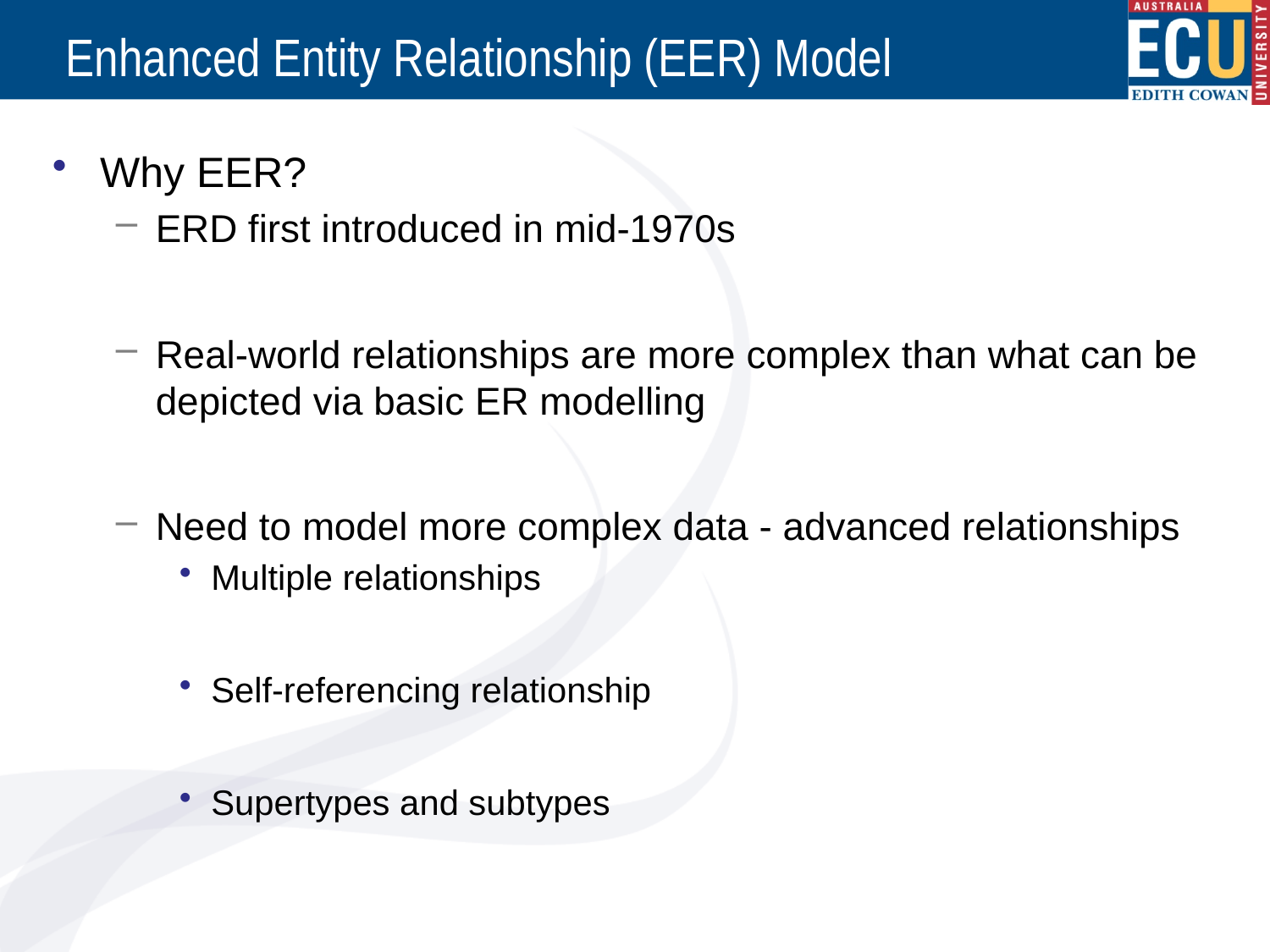

# Enhanced Entity Relationship (EER) Model
Why EER?
ERD first introduced in mid-1970s

Real-world relationships are more complex than what can be depicted via basic ER modelling

Need to model more complex data - advanced relationships
Multiple relationships

Self-referencing relationship

Supertypes and subtypes